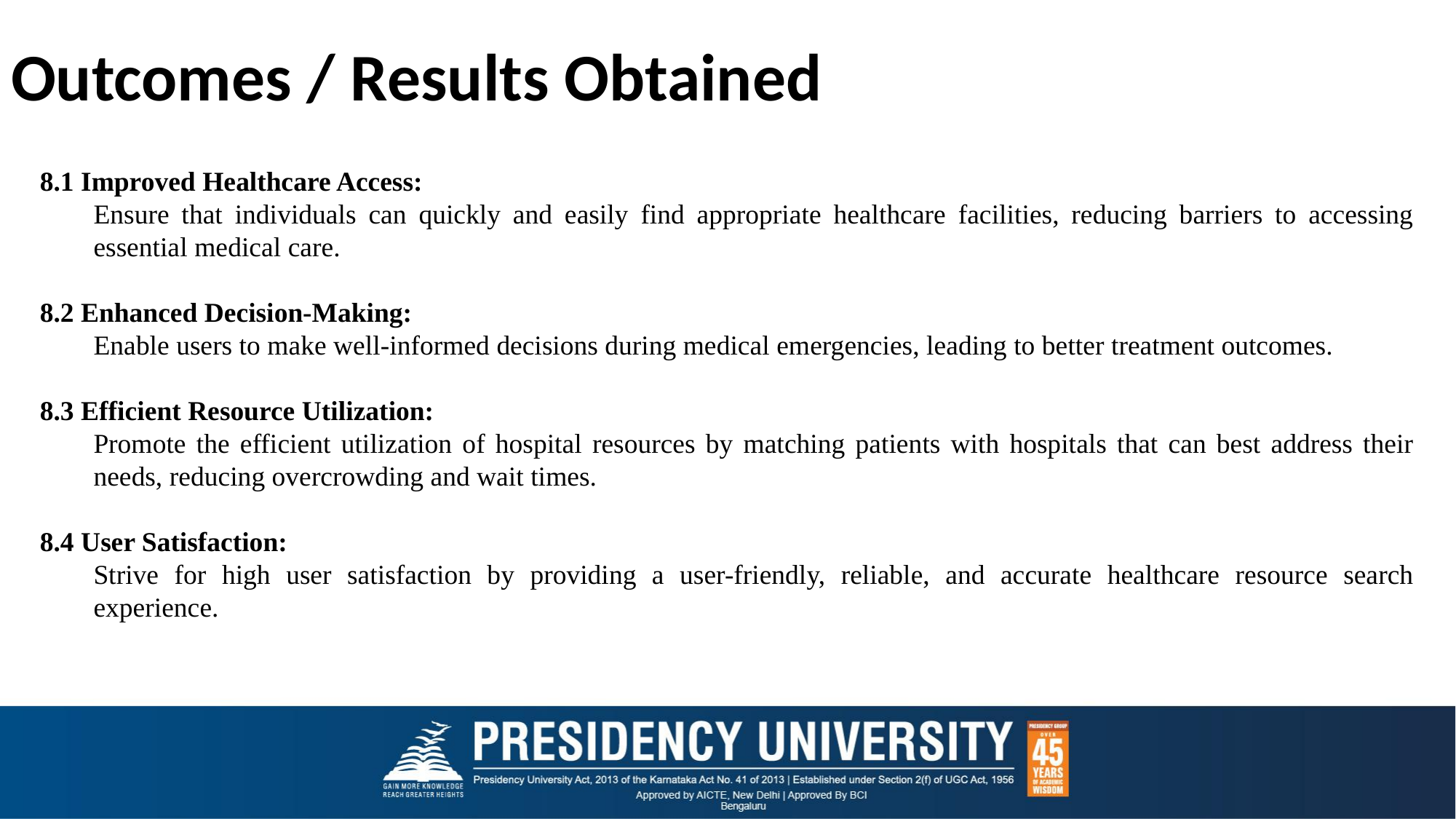

# Outcomes / Results Obtained
8.1 Improved Healthcare Access:
Ensure that individuals can quickly and easily find appropriate healthcare facilities, reducing barriers to accessing essential medical care.

8.2 Enhanced Decision-Making:
Enable users to make well-informed decisions during medical emergencies, leading to better treatment outcomes.

8.3 Efficient Resource Utilization:
Promote the efficient utilization of hospital resources by matching patients with hospitals that can best address their needs, reducing overcrowding and wait times.

8.4 User Satisfaction:
Strive for high user satisfaction by providing a user-friendly, reliable, and accurate healthcare resource search experience.